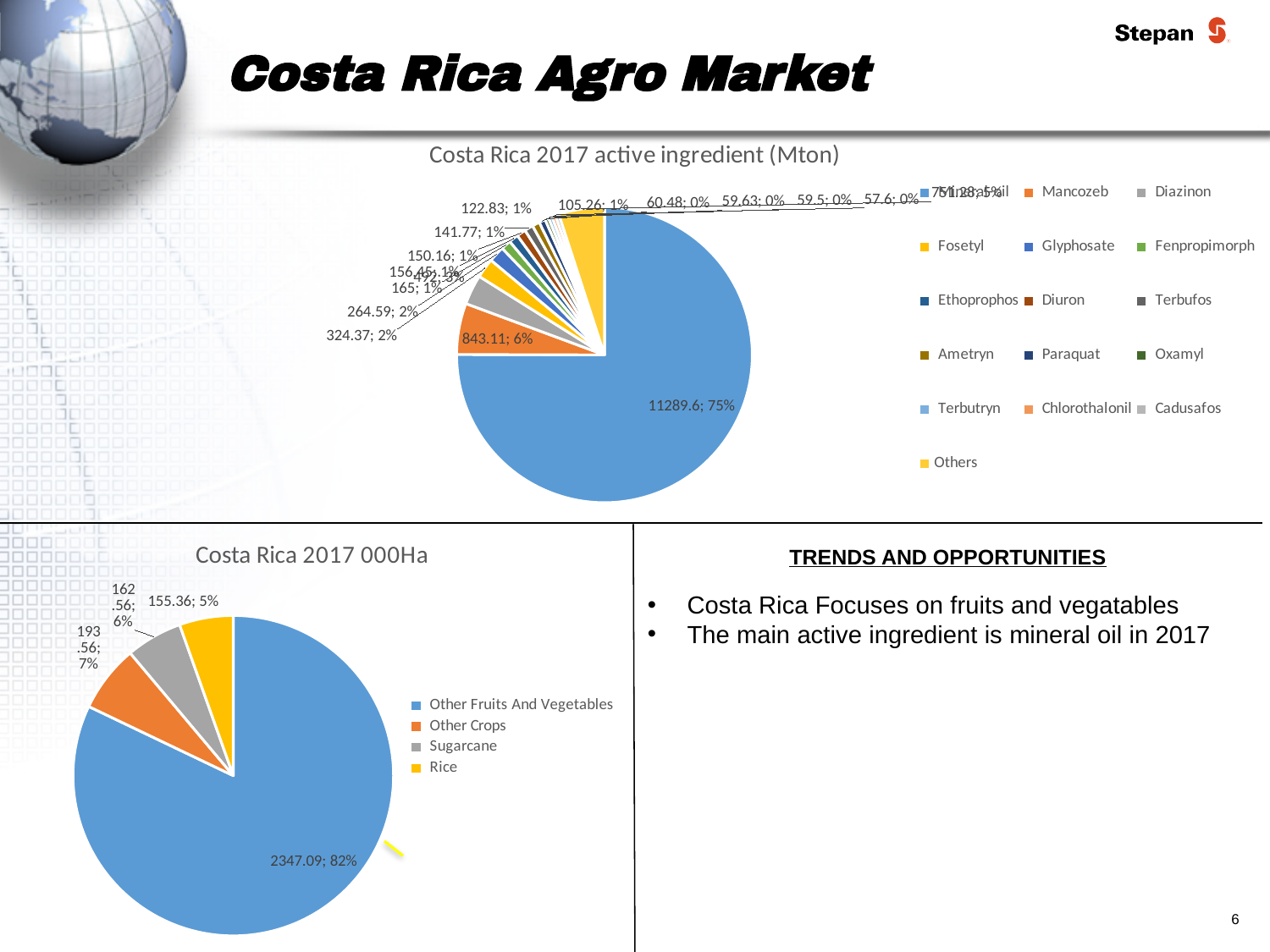

Costa Rica Agro Market

### Chart: Costa Rica 2017 active ingredient (Mton)

| Category |  |
|---|---|
|  Mineral-oil | 11289.6 |
|  Mancozeb | 843.11 |
|  Diazinon | 492.0 |
|  Fosetyl | 324.37 |
|  Glyphosate | 264.59000000000003 |
|  Fenpropimorph | 165.0 |
|  Ethoprophos | 156.45 |
|  Diuron | 150.16 |
|  Terbufos | 141.76999999999998 |
|  Ametryn | 122.83000000000001 |
|  Paraquat | 105.26 |
|  Oxamyl | 60.48 |
|  Terbutryn | 59.63 |
|  Chlorothalonil | 59.5 |
|  Cadusafos | 57.6 |
| Others | 751.28 |

### Chart: Costa Rica 2017 000Ha

| Category |  |
|---|---|
|  Other Fruits And Vegetables | 2347.0900000000006 |
|  Other Crops | 193.56 |
|  Sugarcane | 162.56 |
|  Rice | 155.36 |
TRENDS AND OPPORTUNITIES
Costa Rica Focuses on fruits and vegatables
The main active ingredient is mineral oil in 2017
6